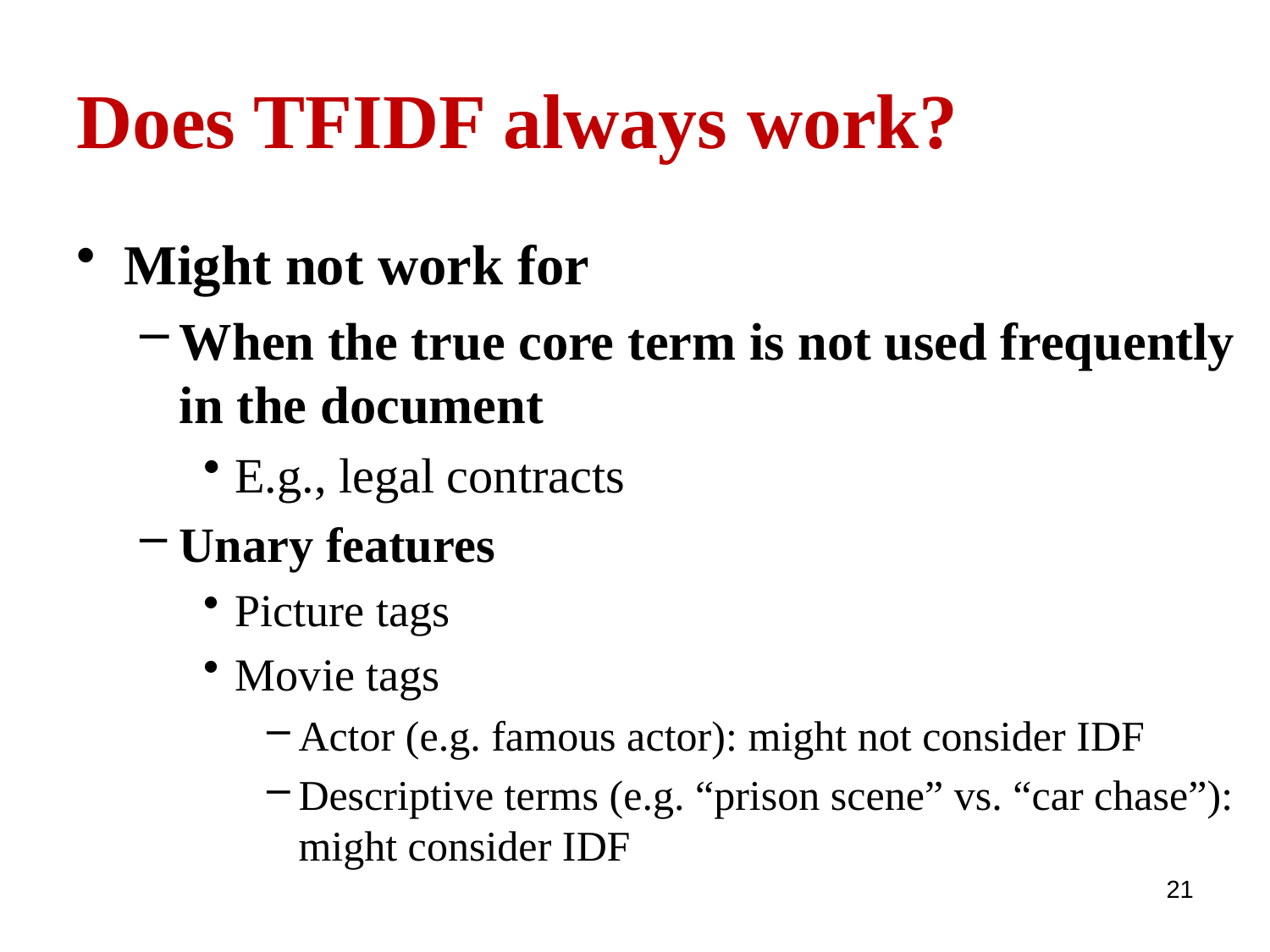

# Does TFIDF always work?
Might not work for
When the true core term is not used frequently in the document
E.g., legal contracts
Unary features
Picture tags
Movie tags
Actor (e.g. famous actor): might not consider IDF
Descriptive terms (e.g. “prison scene” vs. “car chase”): might consider IDF
21